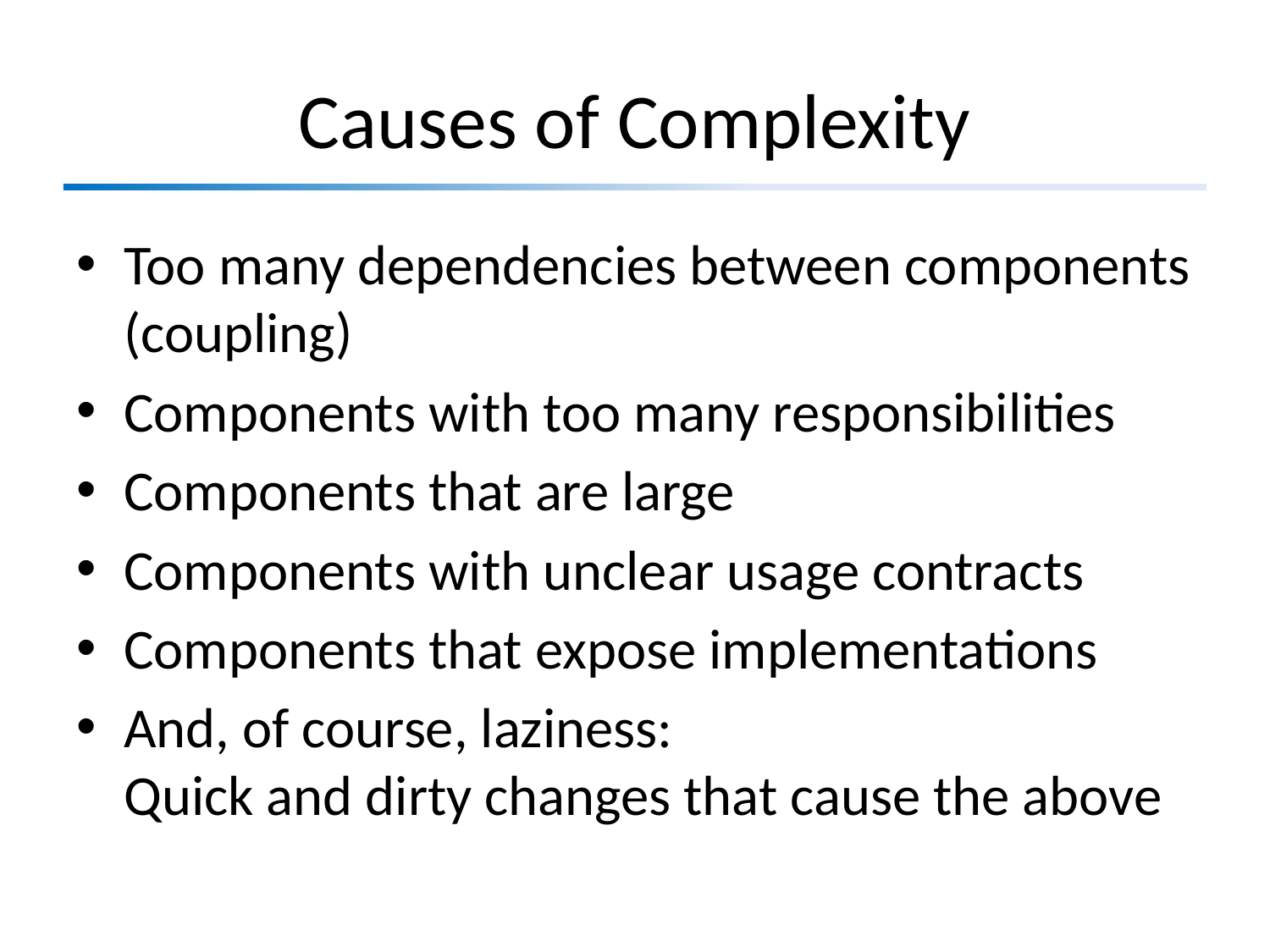

# Causes of Complexity
Too many dependencies between components (coupling)
Components with too many responsibilities
Components that are large
Components with unclear usage contracts
Components that expose implementations
And, of course, laziness:
Quick and dirty changes that cause the above